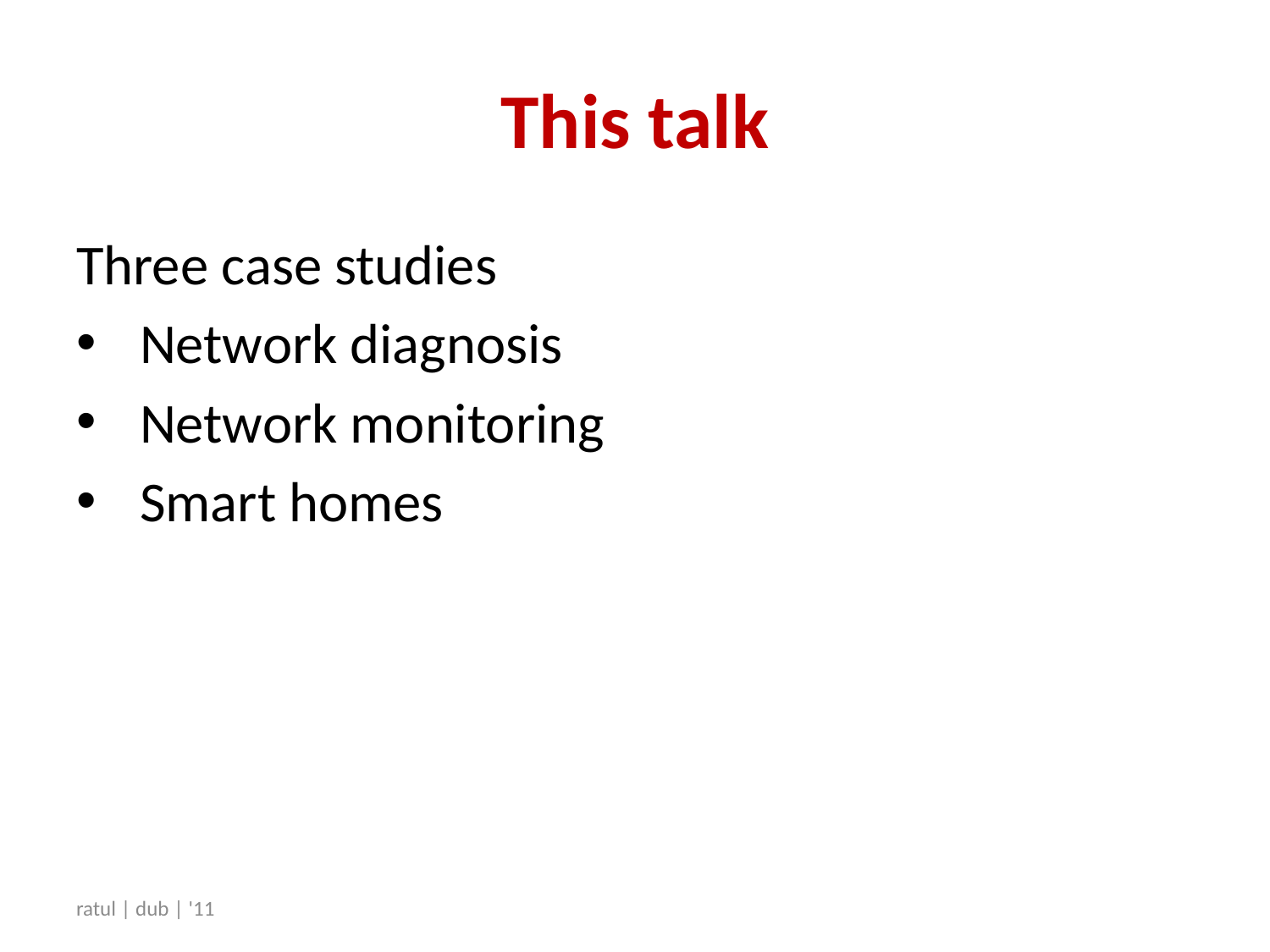

# This talk
Three case studies
Network diagnosis
Network monitoring
Smart homes
ratul | dub | '11